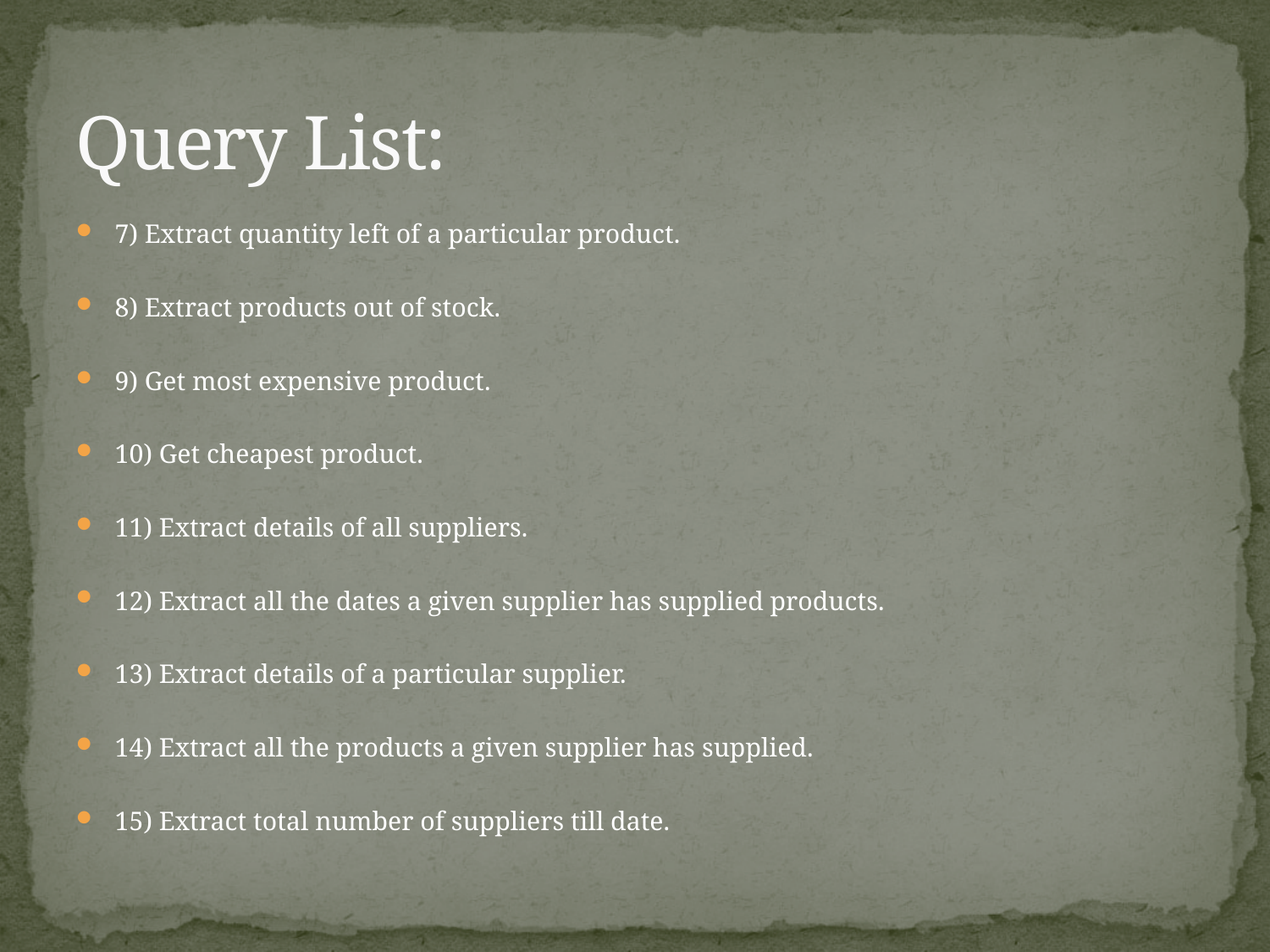

# Query List:
7) Extract quantity left of a particular product.

8) Extract products out of stock.

9) Get most expensive product.

10) Get cheapest product.

11) Extract details of all suppliers.

12) Extract all the dates a given supplier has supplied products.

13) Extract details of a particular supplier.

14) Extract all the products a given supplier has supplied.

15) Extract total number of suppliers till date.